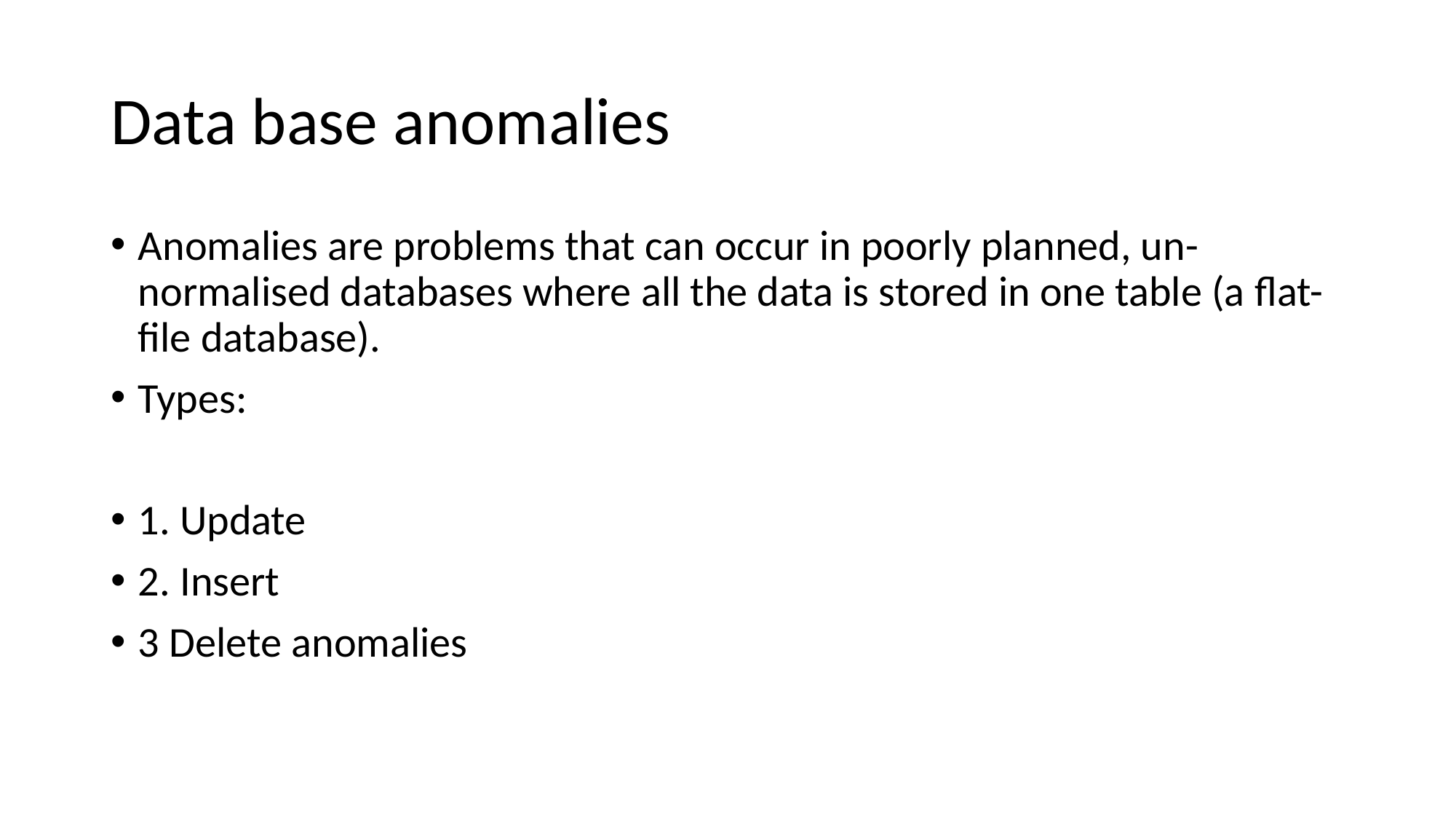

# Data base anomalies
Anomalies are problems that can occur in poorly planned, un-normalised databases where all the data is stored in one table (a flat-file database).
Types:

1. Update
2. Insert
3 Delete anomalies